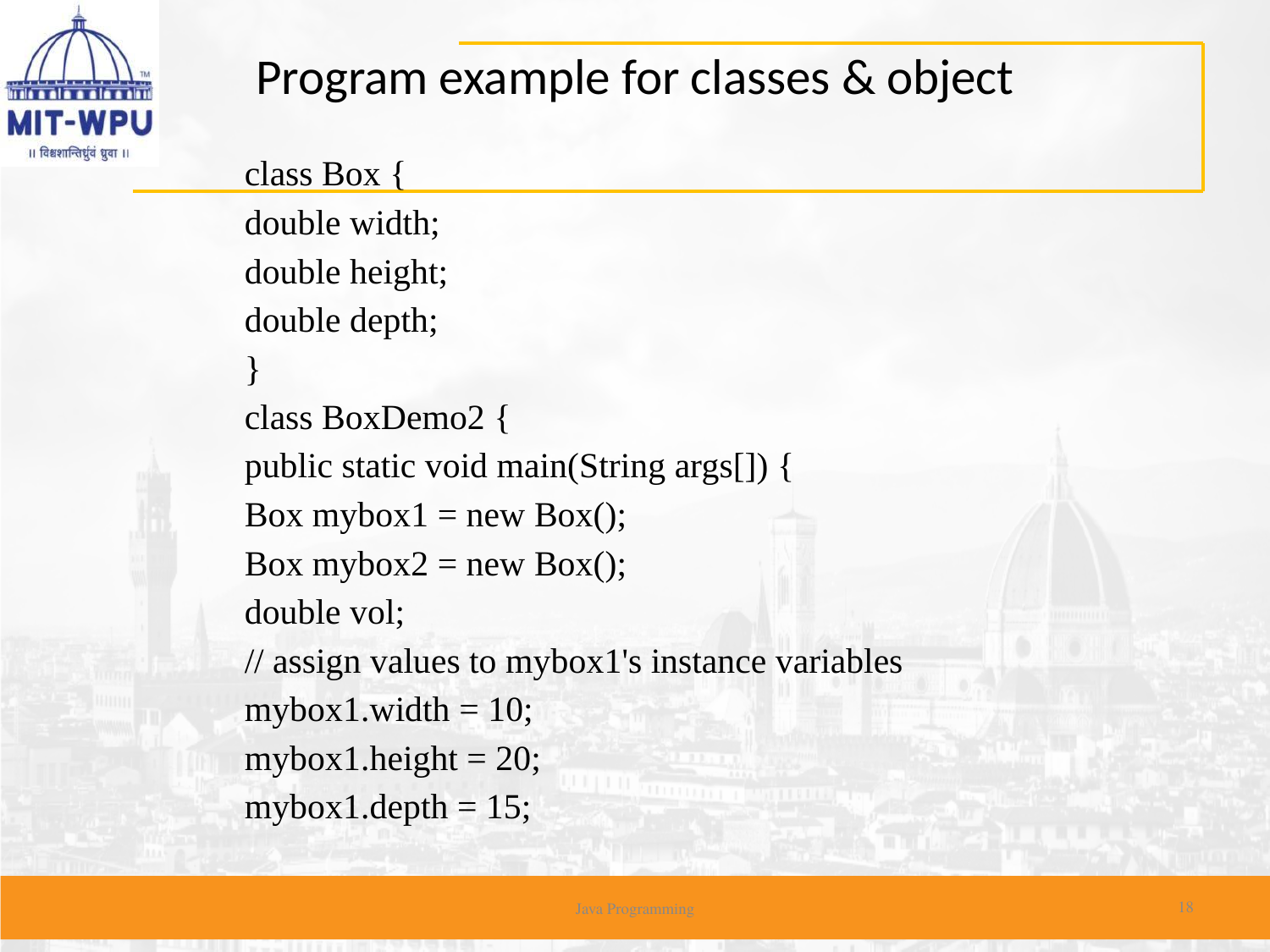

# Program example for classes & object
class Box {
double width;
double height;
double depth;
}
class BoxDemo2 {
public static void main(String args[]) {
Box mybox1 = new Box();
Box mybox2 = new Box();
double vol;
// assign values to mybox1's instance variables
mybox1.width = 10;
mybox1.height = 20;
mybox1.depth = 15;
Java Programming
18